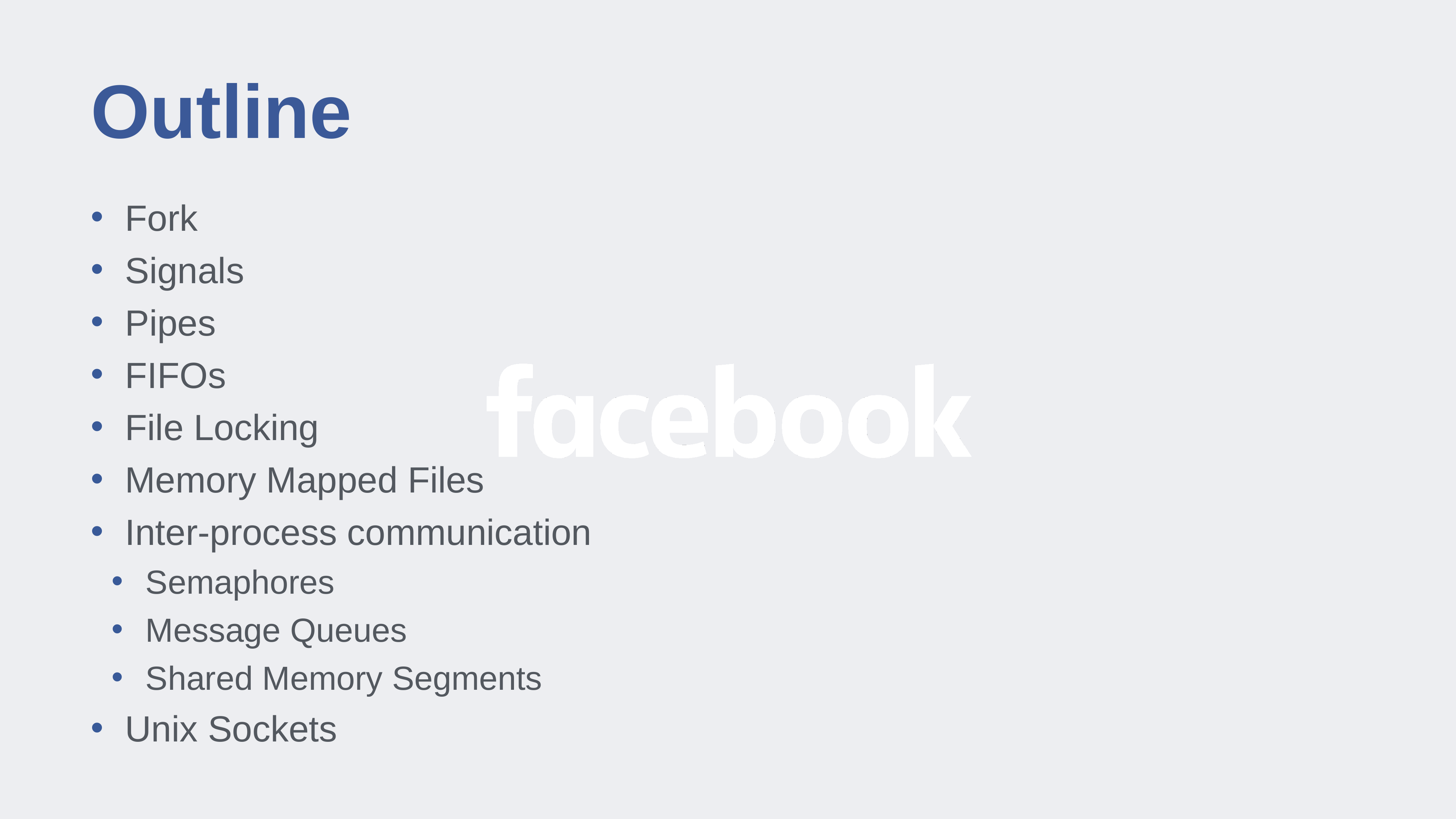

# Outline
Fork
Signals
Pipes
FIFOs
File Locking
Memory Mapped Files
Inter-process communication
Semaphores
Message Queues
Shared Memory Segments
Unix Sockets